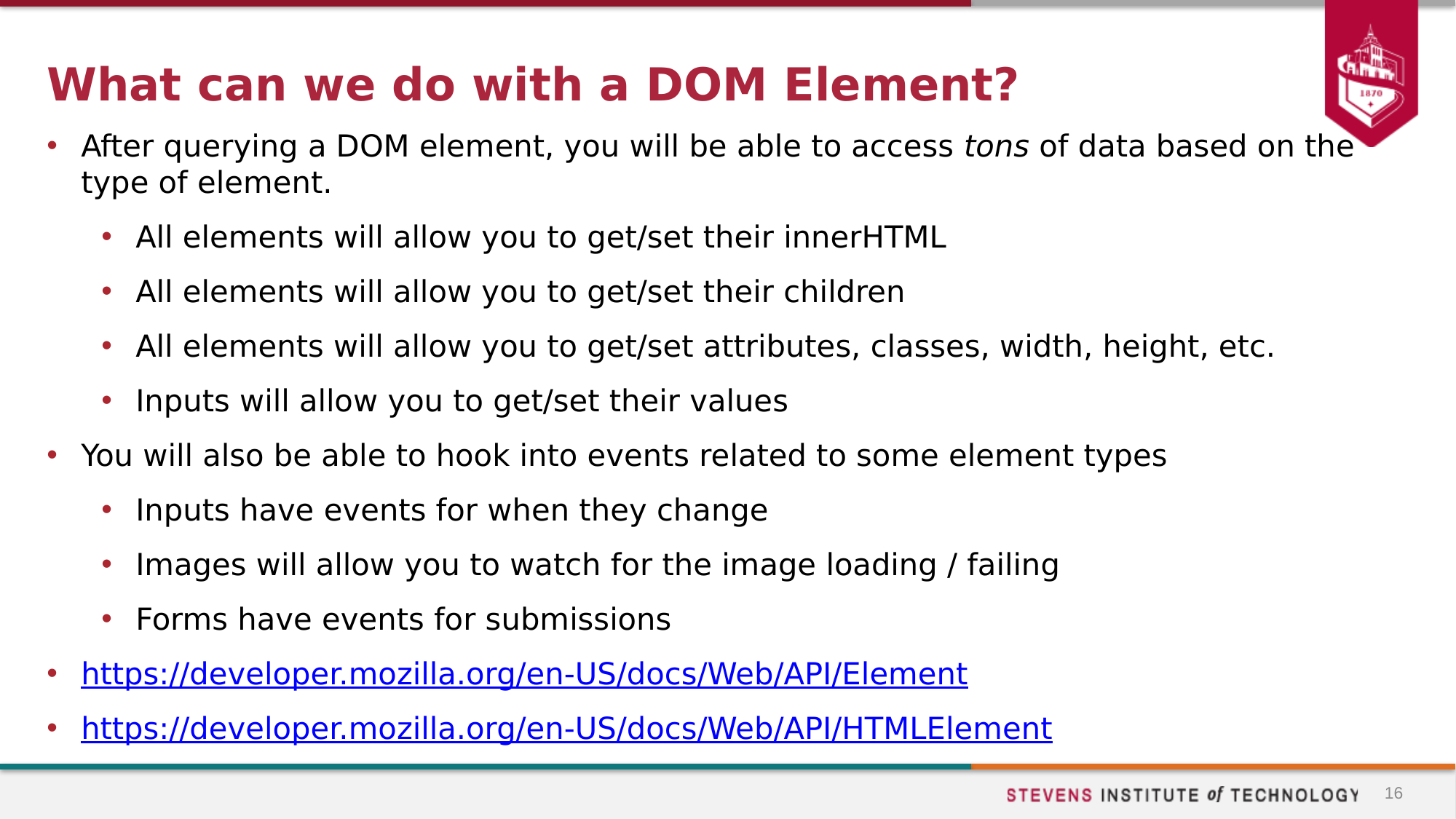

# What can we do with a DOM Element?
After querying a DOM element, you will be able to access tons of data based on the type of element.
All elements will allow you to get/set their innerHTML
All elements will allow you to get/set their children
All elements will allow you to get/set attributes, classes, width, height, etc.
Inputs will allow you to get/set their values
You will also be able to hook into events related to some element types
Inputs have events for when they change
Images will allow you to watch for the image loading / failing
Forms have events for submissions
https://developer.mozilla.org/en-US/docs/Web/API/Element
https://developer.mozilla.org/en-US/docs/Web/API/HTMLElement
16